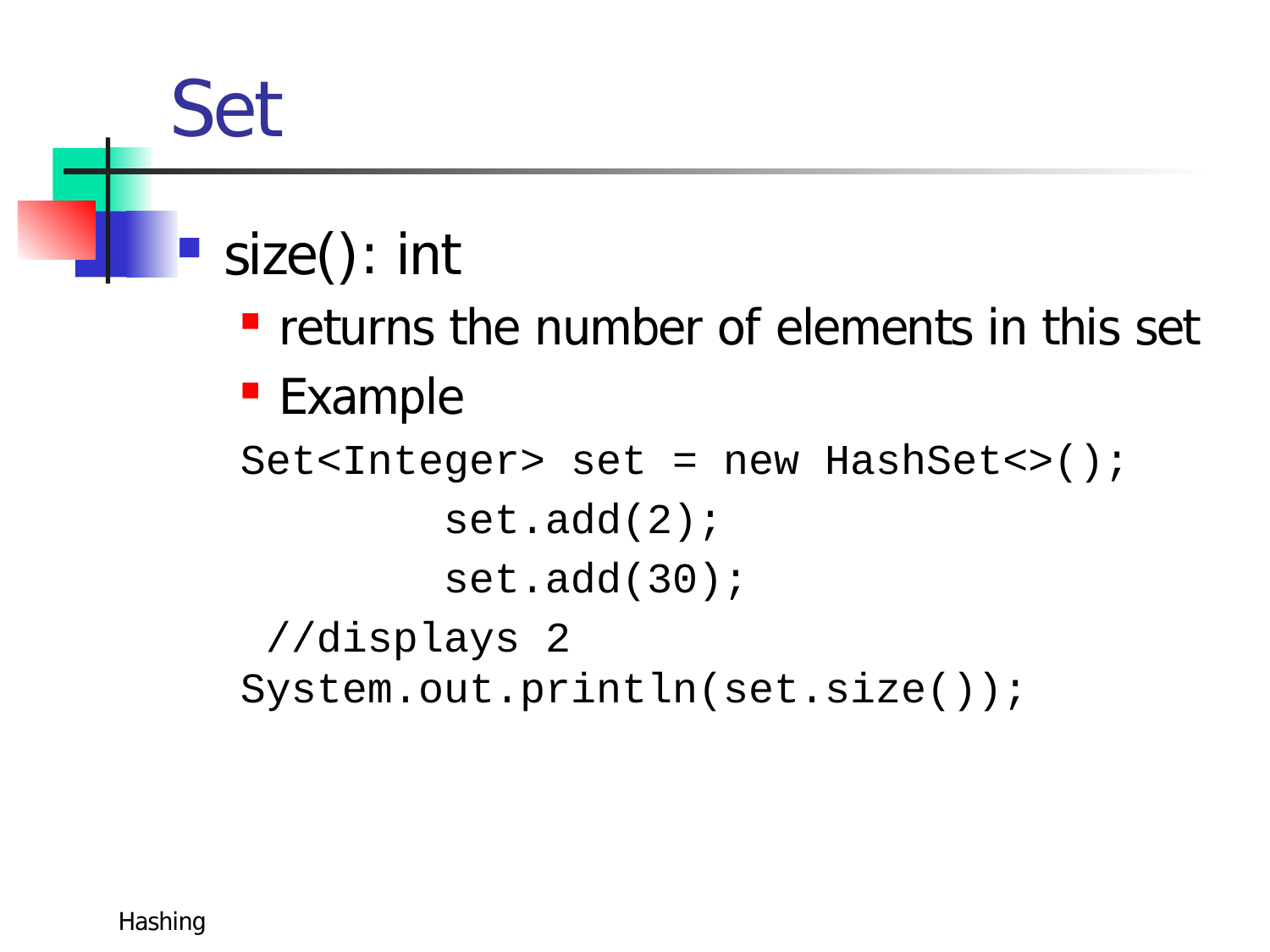

# Set
size(): int
returns the number of elements in this set
Example
Set<Integer> set = new HashSet<>();
        set.add(2);
        set.add(30);
 //displays 2       System.out.println(set.size());

Hashing